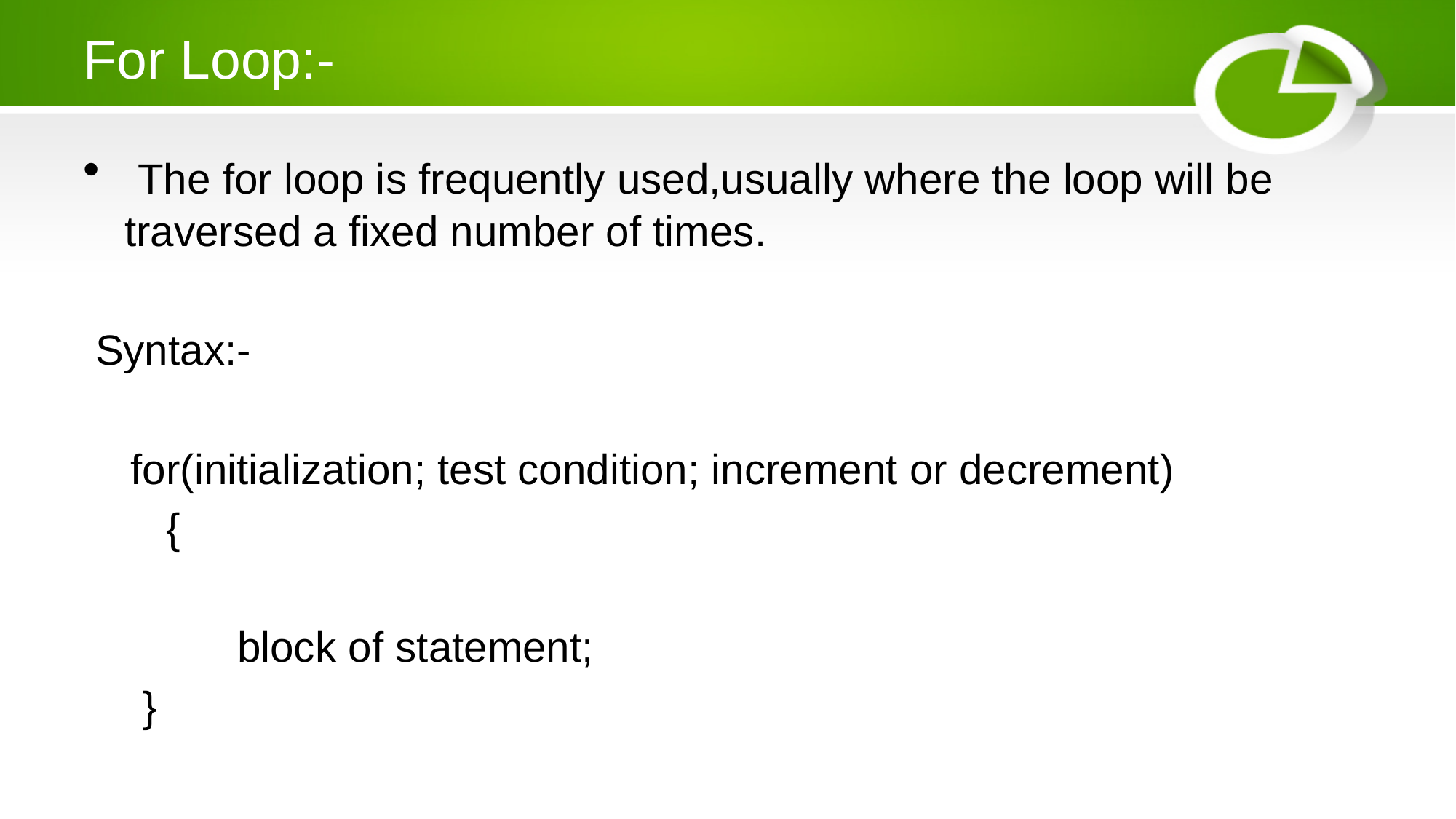

# For Loop:-
 The for loop is frequently used,usually where the loop will be traversed a fixed number of times.

 Syntax:-

    for(initialization; test condition; increment or decrement)
       {

             block of statement;
     }